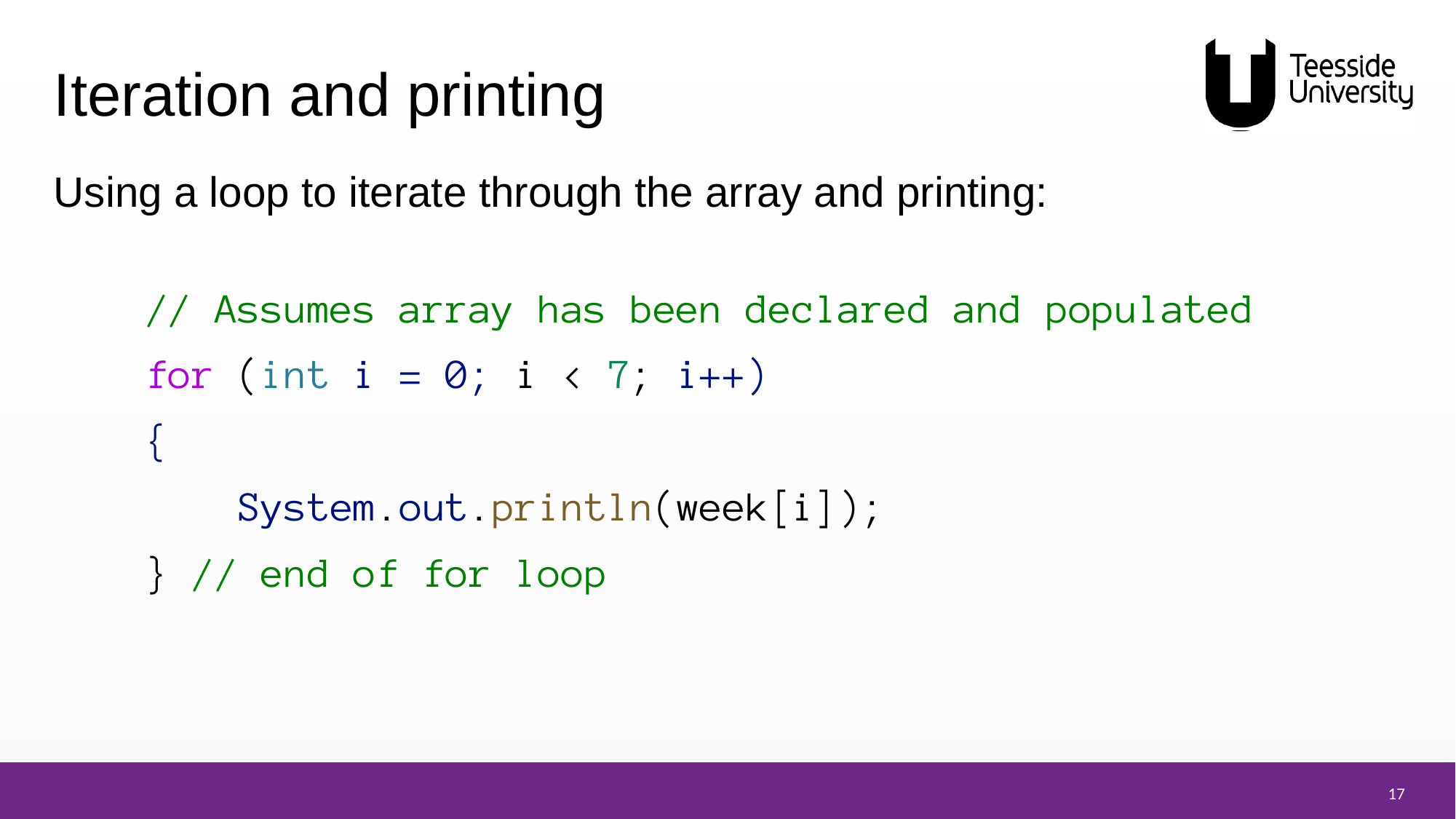

# Iteration and printing
Using a loop to iterate through the array and printing:

    // Assumes array has been declared and populated
    for (int i = 0; i < 7; i++)
    {
        System.out.println(week[i]);
    } // end of for loop